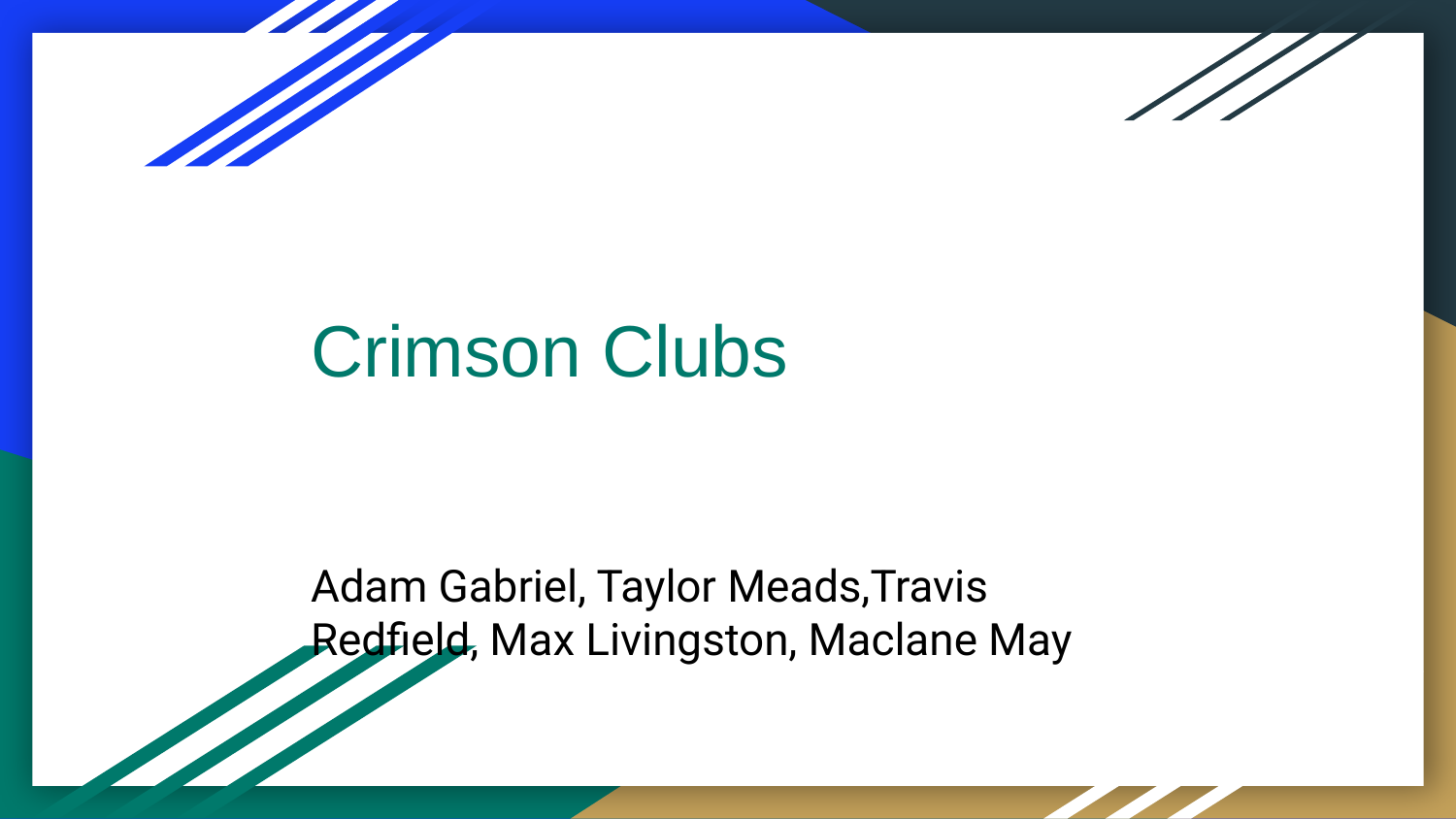

# Crimson Clubs
Adam Gabriel, Taylor Meads,Travis Redfield, Max Livingston, Maclane May